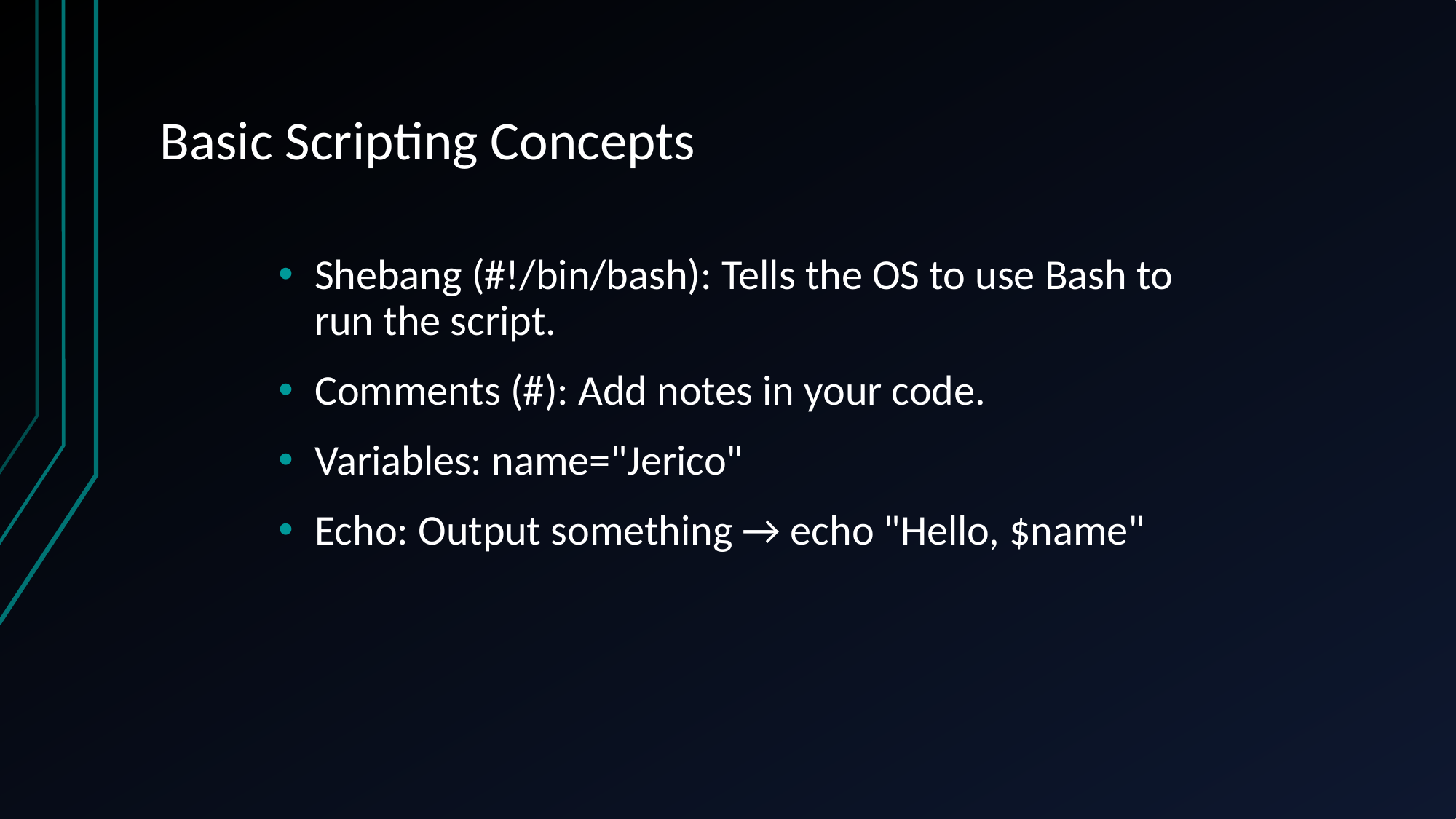

# Basic Scripting Concepts
Shebang (#!/bin/bash): Tells the OS to use Bash to run the script.
Comments (#): Add notes in your code.
Variables: name="Jerico"
Echo: Output something → echo "Hello, $name"